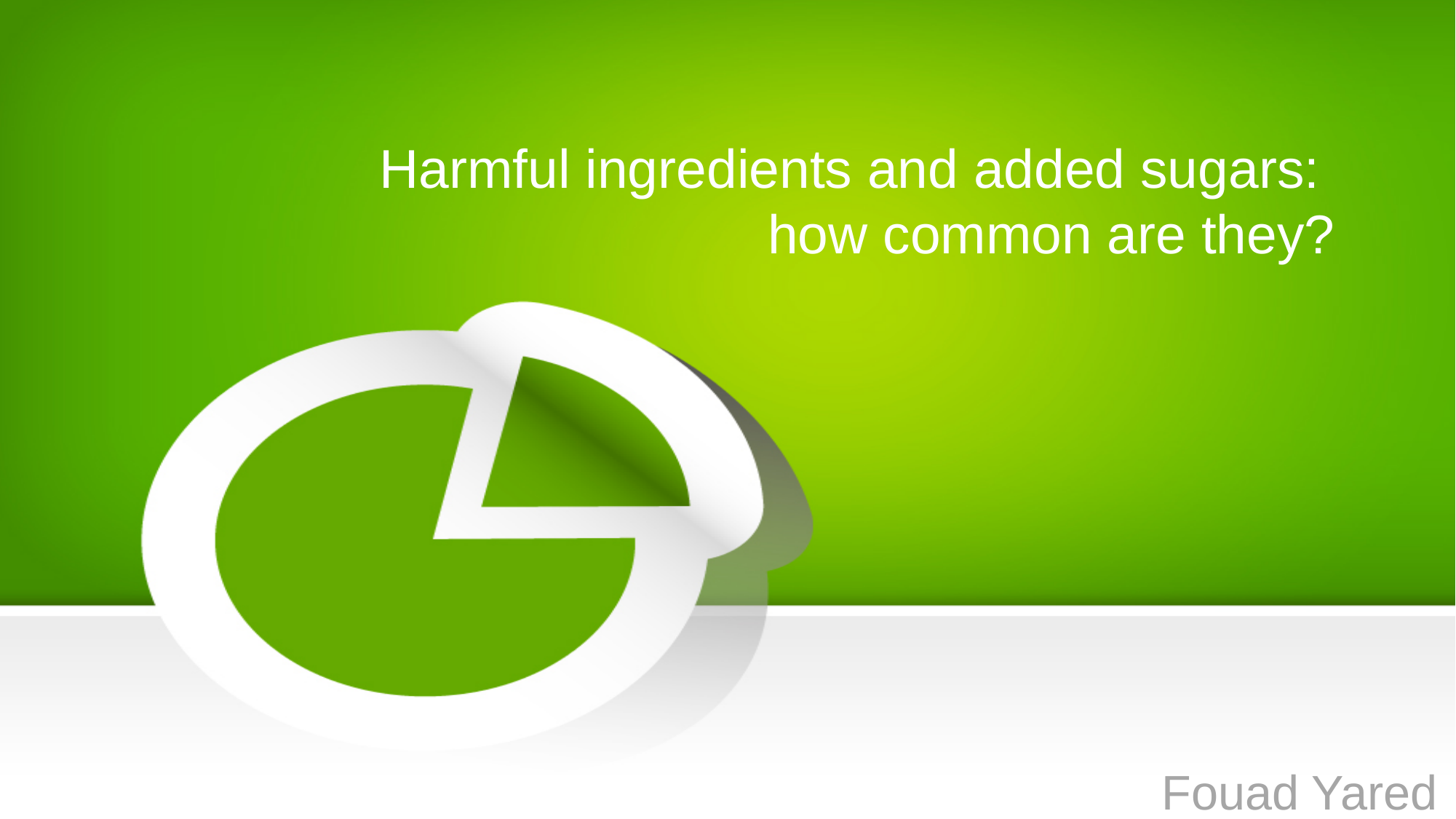

# Harmful ingredients and added sugars: how common are they?
Fouad Yared